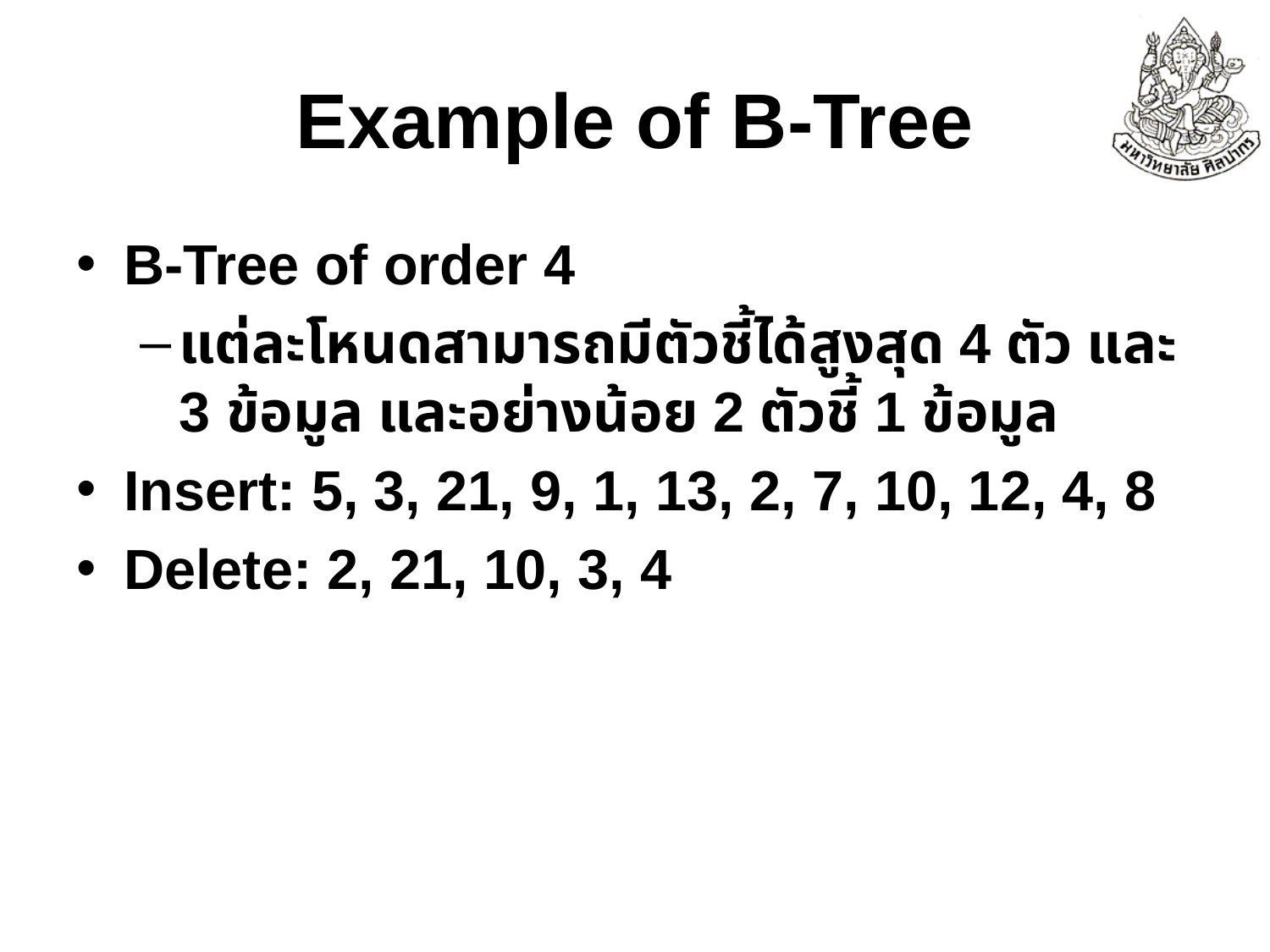

# Example of B-Tree
B-Tree of order 4
แต่ละโหนดสามารถมีตัวชี้ได้สูงสุด 4 ตัว และ 3 ข้อมูล และอย่างน้อย 2 ตัวชี้ 1 ข้อมูล
Insert: 5, 3, 21, 9, 1, 13, 2, 7, 10, 12, 4, 8
Delete: 2, 21, 10, 3, 4